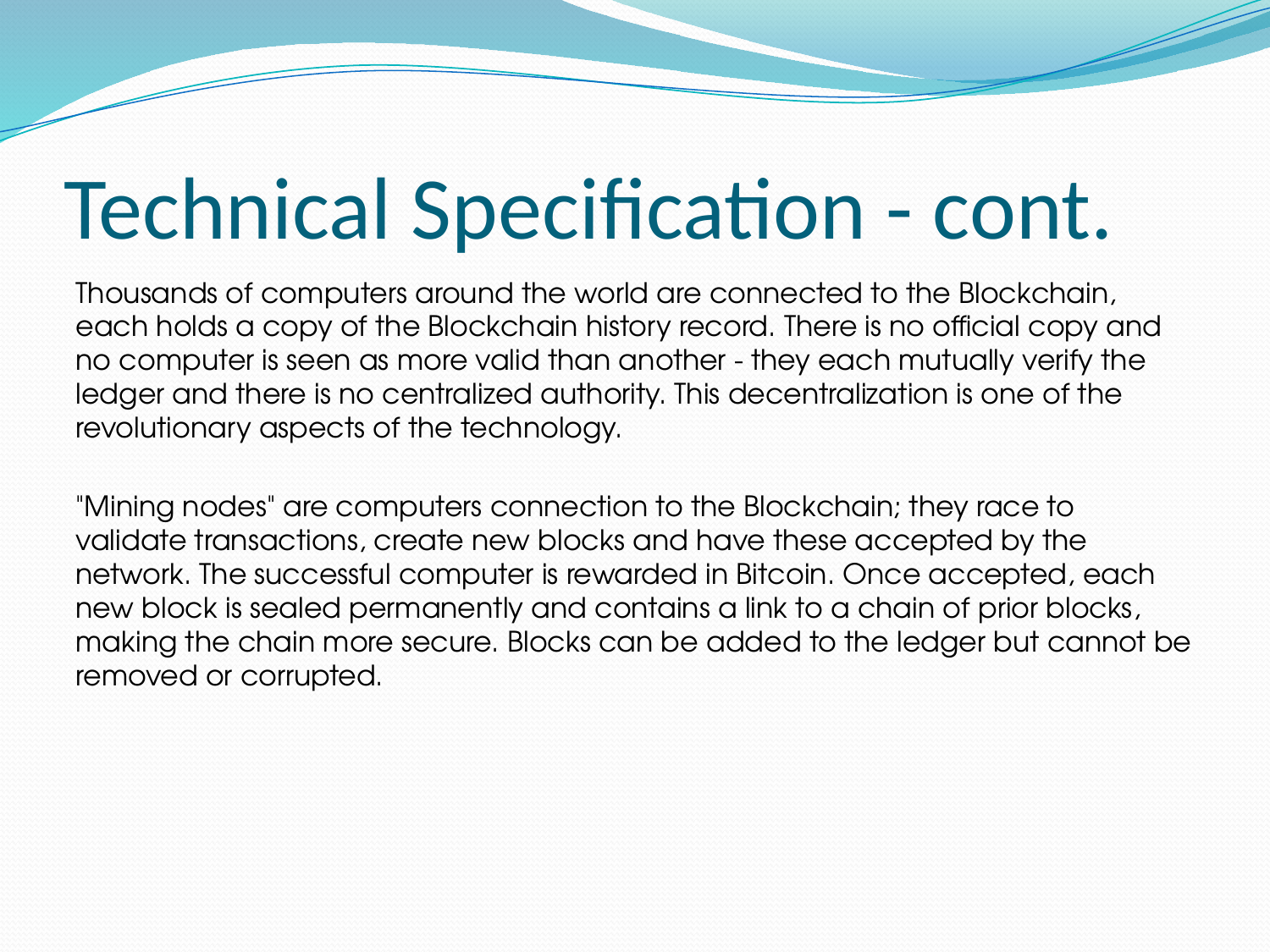

# Technical Specification - cont.
Thousands of computers around the world are connected to the Blockchain, each holds a copy of the Blockchain history record. There is no official copy and no computer is seen as more valid than another - they each mutually verify the ledger and there is no centralized authority. This decentralization is one of the revolutionary aspects of the technology.

"Mining nodes" are computers connection to the Blockchain; they race to validate transactions, create new blocks and have these accepted by the network. The successful computer is rewarded in Bitcoin. Once accepted, each new block is sealed permanently and contains a link to a chain of prior blocks, making the chain more secure. Blocks can be added to the ledger but cannot be removed or corrupted.